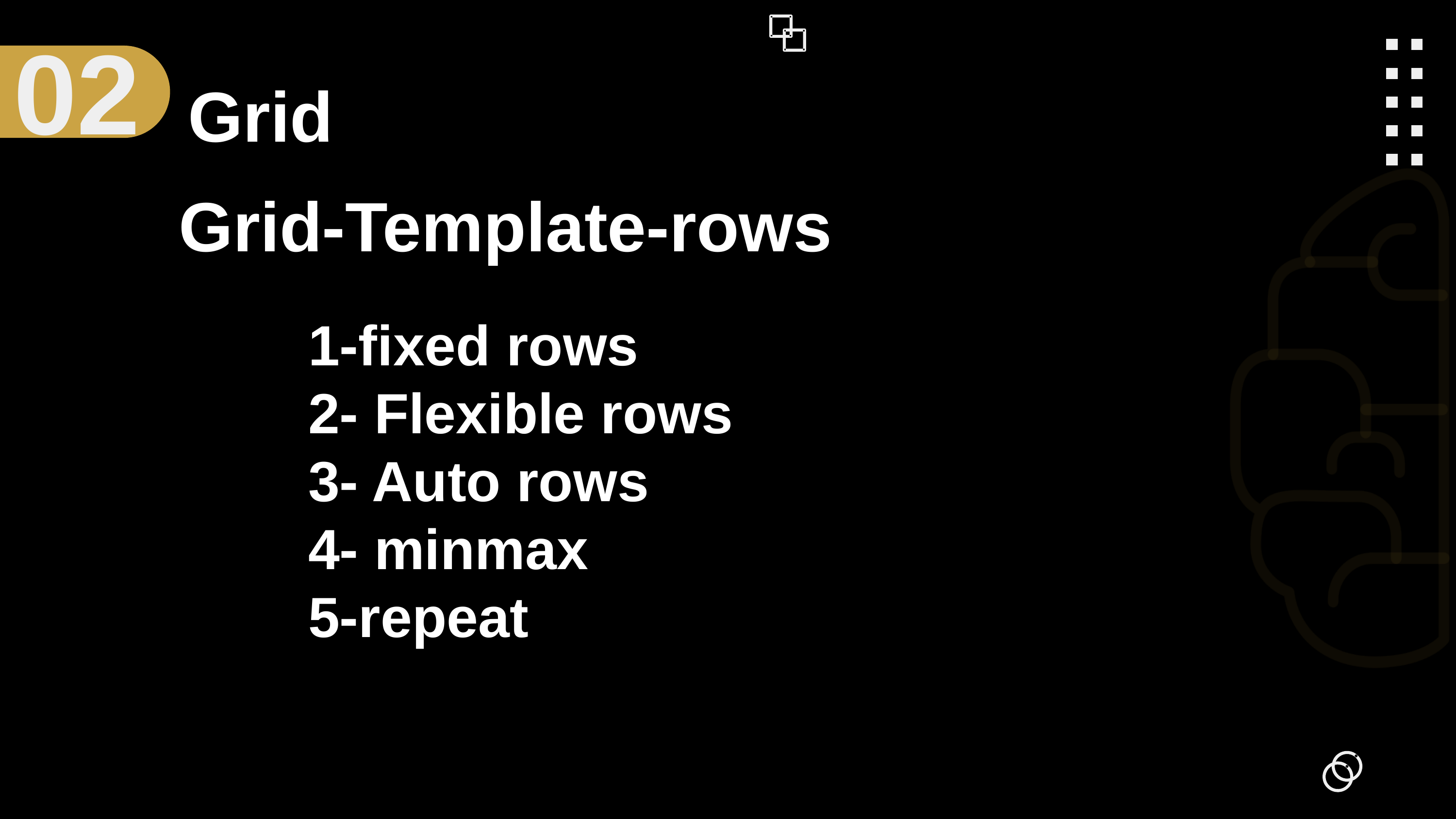

02

Grid

Grid-Template-rows
1-fixed rows
2- Flexible rows
3- Auto rows
4- minmax
5-repeat